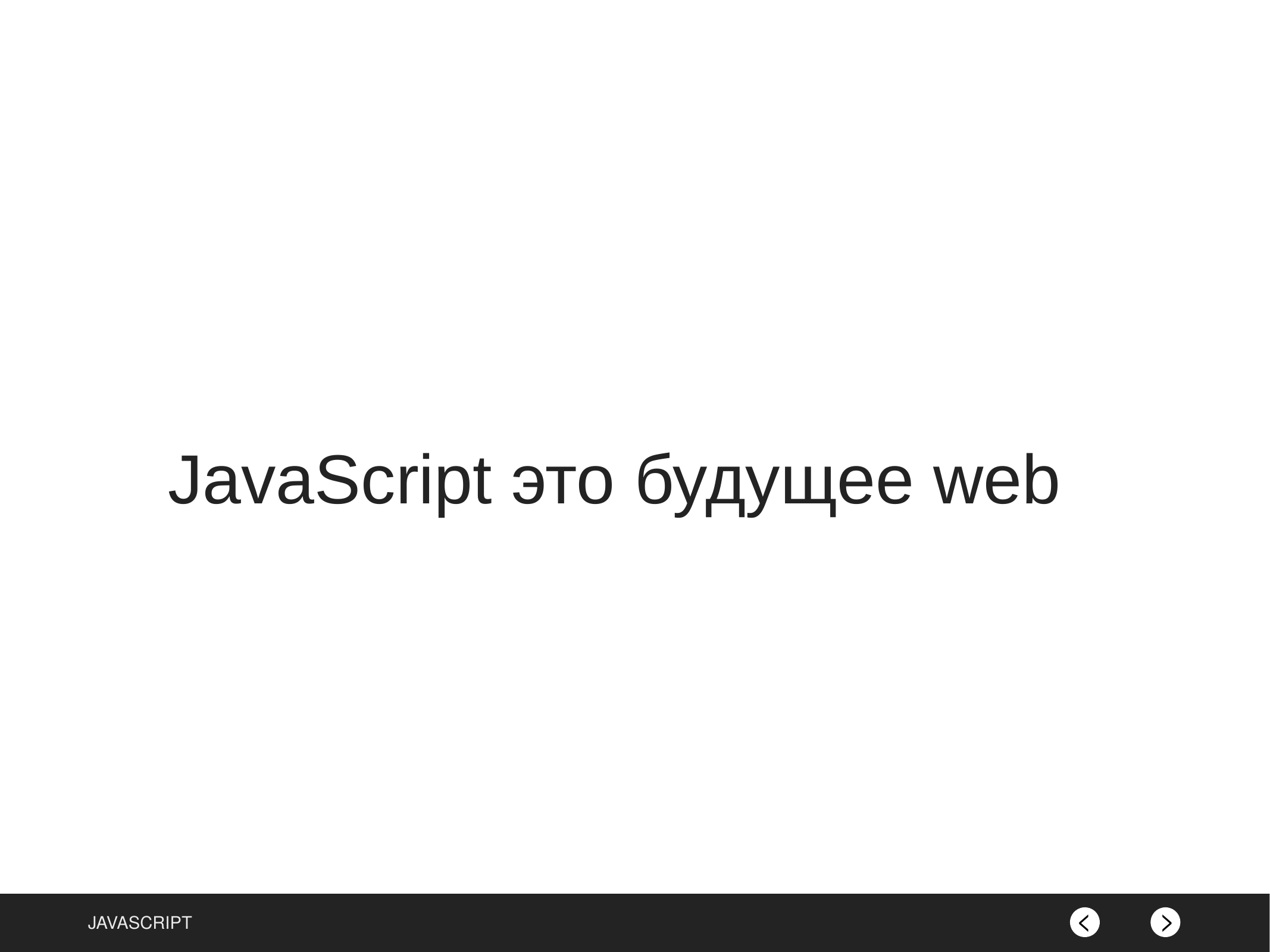

# JavaScript это будущее web
Javascript
46